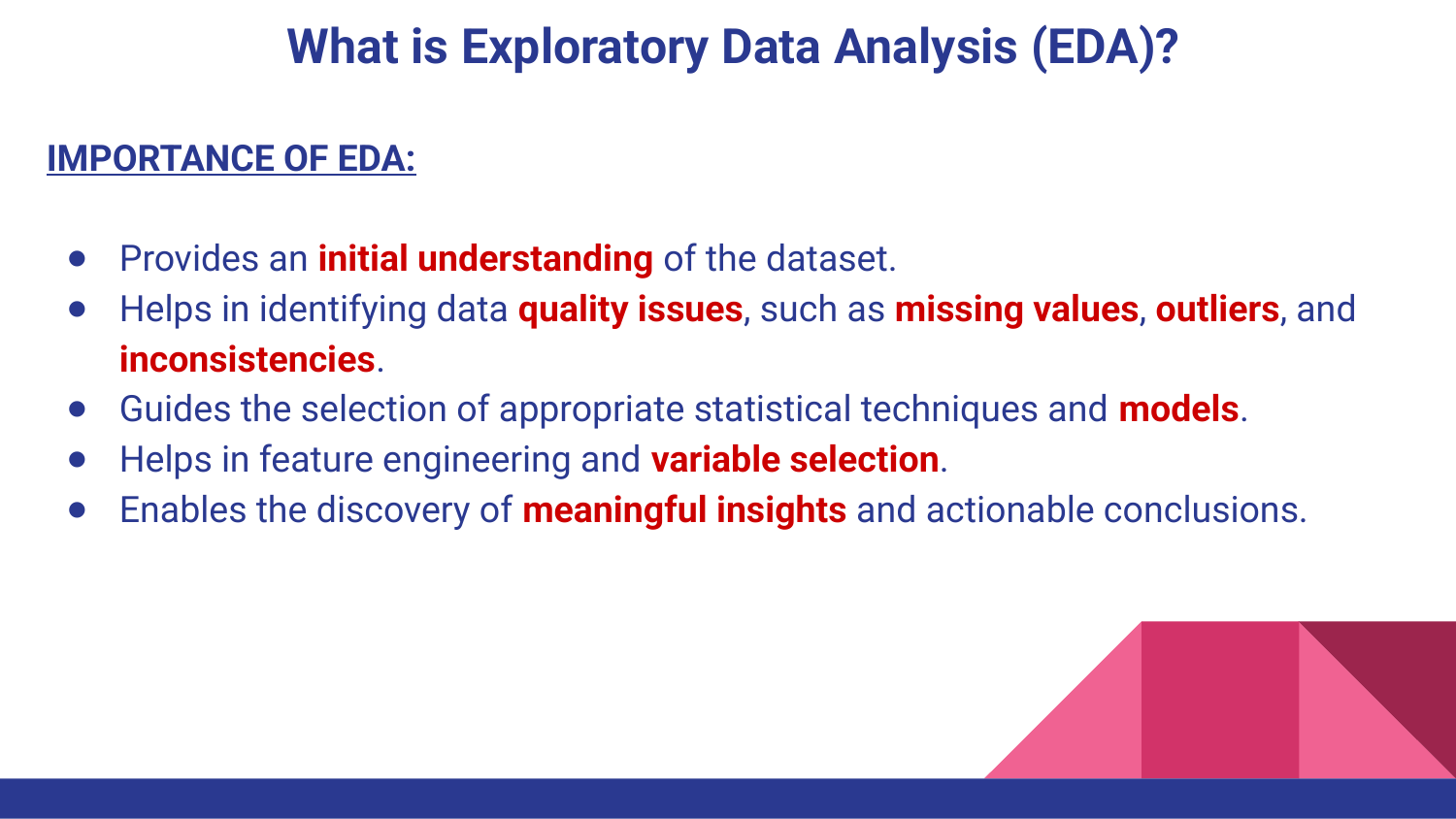

# What is Exploratory Data Analysis (EDA)?
IMPORTANCE OF EDA:

Provides an initial understanding of the dataset.
Helps in identifying data quality issues, such as missing values, outliers, and inconsistencies.
Guides the selection of appropriate statistical techniques and models.
Helps in feature engineering and variable selection.
Enables the discovery of meaningful insights and actionable conclusions.